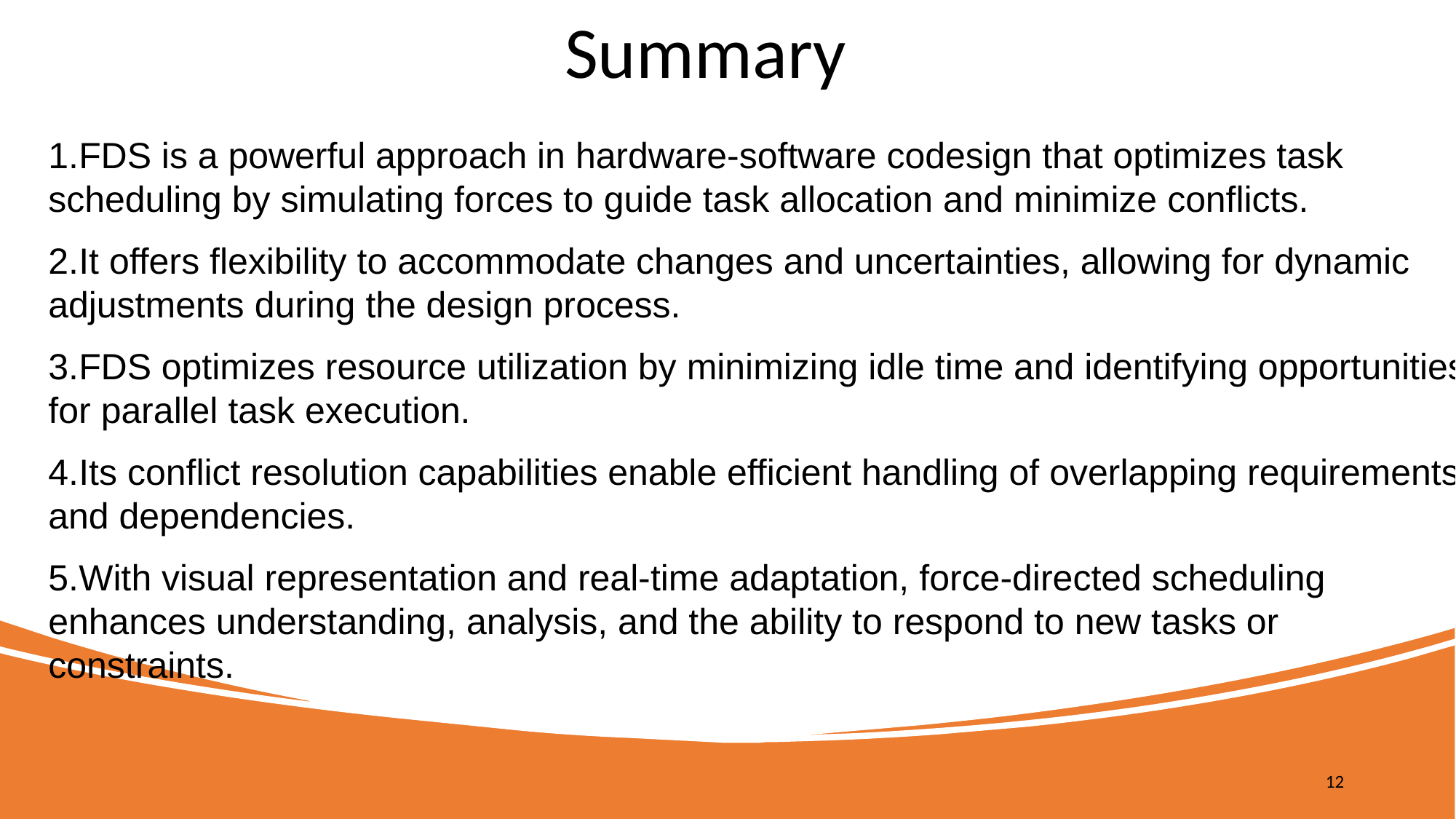

Summary
FDS is a powerful approach in hardware-software codesign that optimizes task scheduling by simulating forces to guide task allocation and minimize conflicts.
It offers flexibility to accommodate changes and uncertainties, allowing for dynamic adjustments during the design process.
FDS optimizes resource utilization by minimizing idle time and identifying opportunities for parallel task execution.
Its conflict resolution capabilities enable efficient handling of overlapping requirements and dependencies.
With visual representation and real-time adaptation, force-directed scheduling enhances understanding, analysis, and the ability to respond to new tasks or constraints.

12